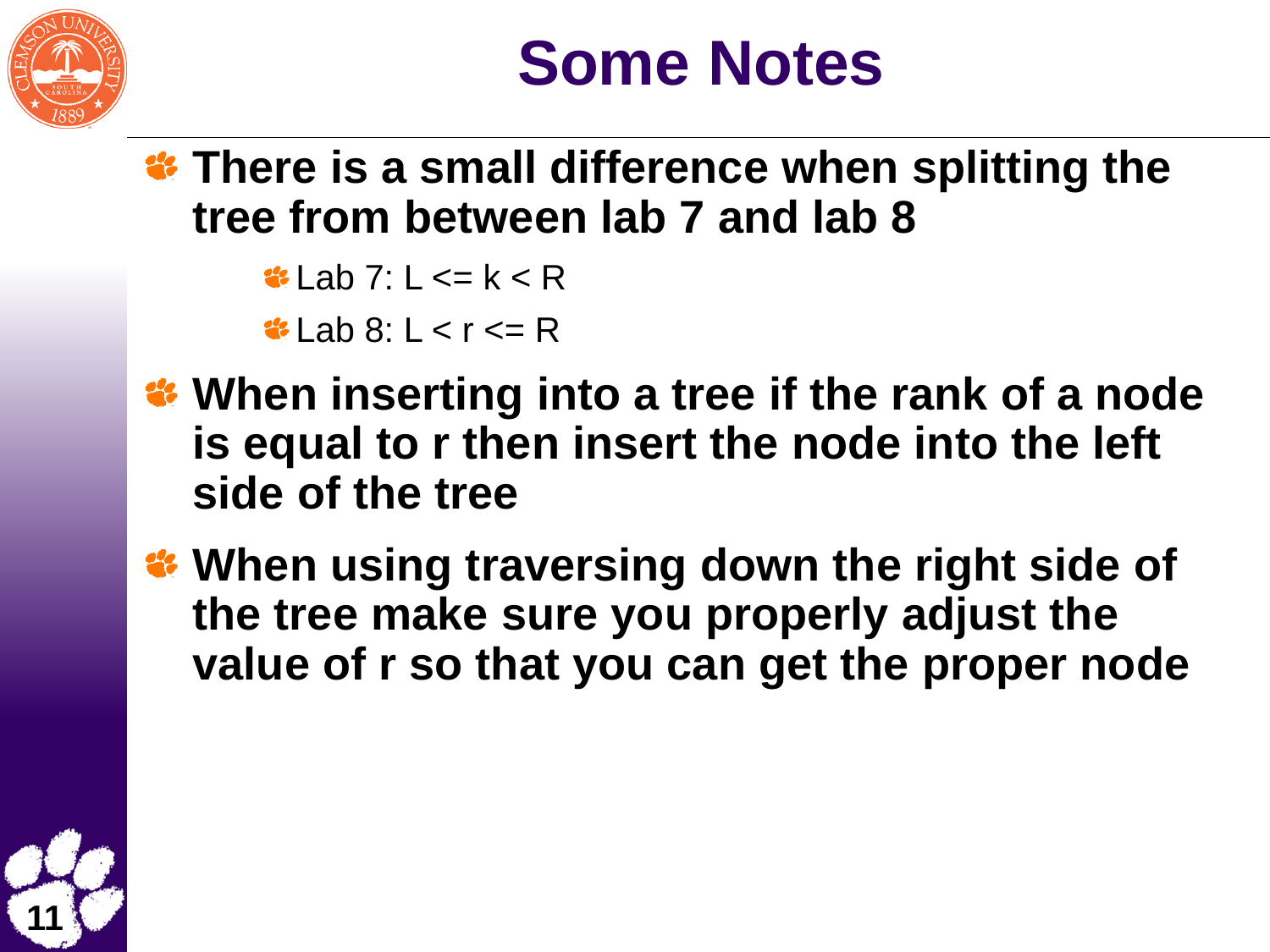

# Some Notes
There is a small difference when splitting the tree from between lab 7 and lab 8
Lab 7: L <= k < R
Lab 8: L < r <= R
When inserting into a tree if the rank of a node is equal to r then insert the node into the left side of the tree
When using traversing down the right side of the tree make sure you properly adjust the value of r so that you can get the proper node